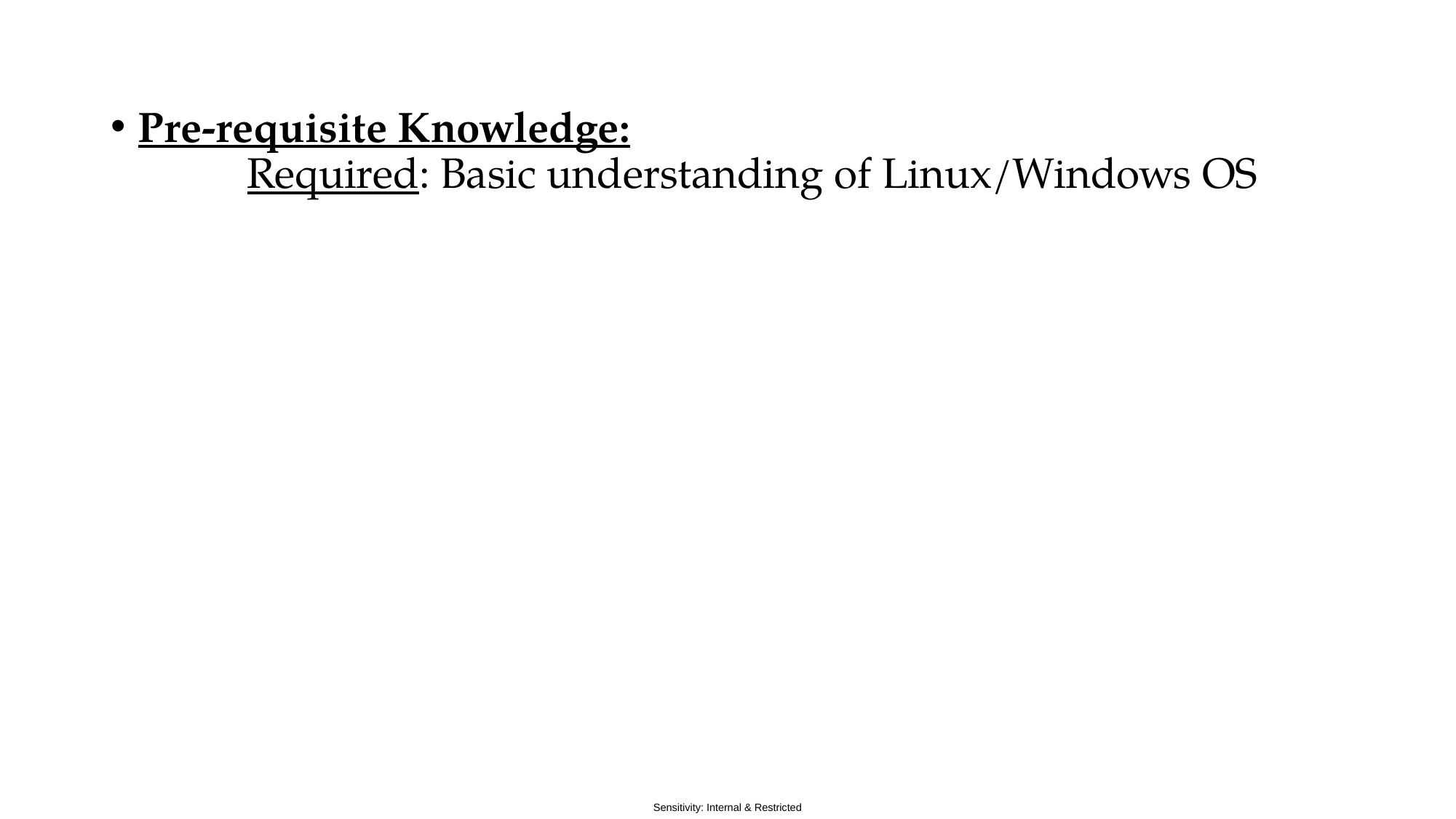

Pre-requisite Knowledge:
	Required: Basic understanding of Linux/Windows OS